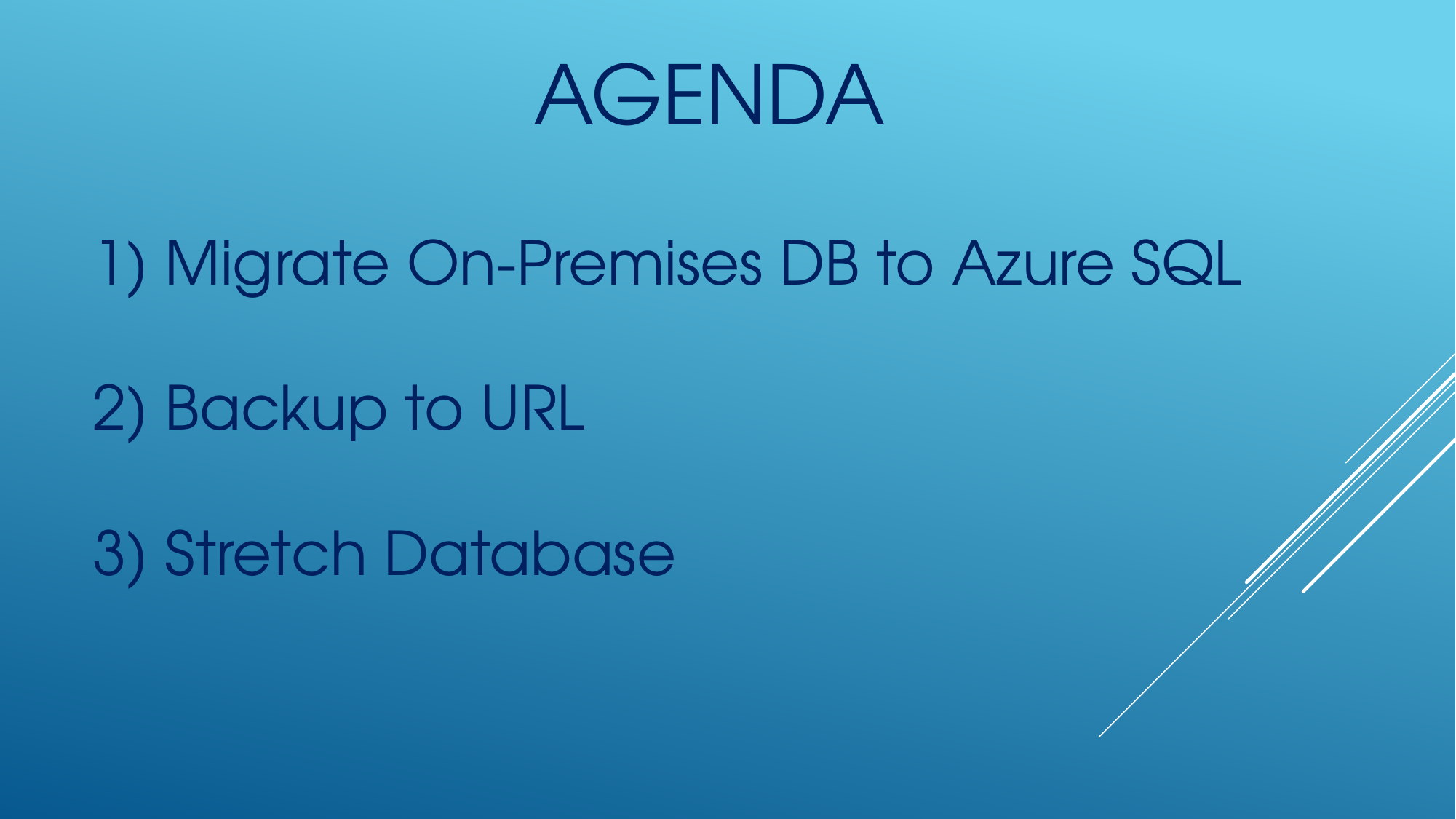

# Agenda

1) Migrate On-Premises DB to Azure SQL

2) Backup to URL

3) Stretch Database